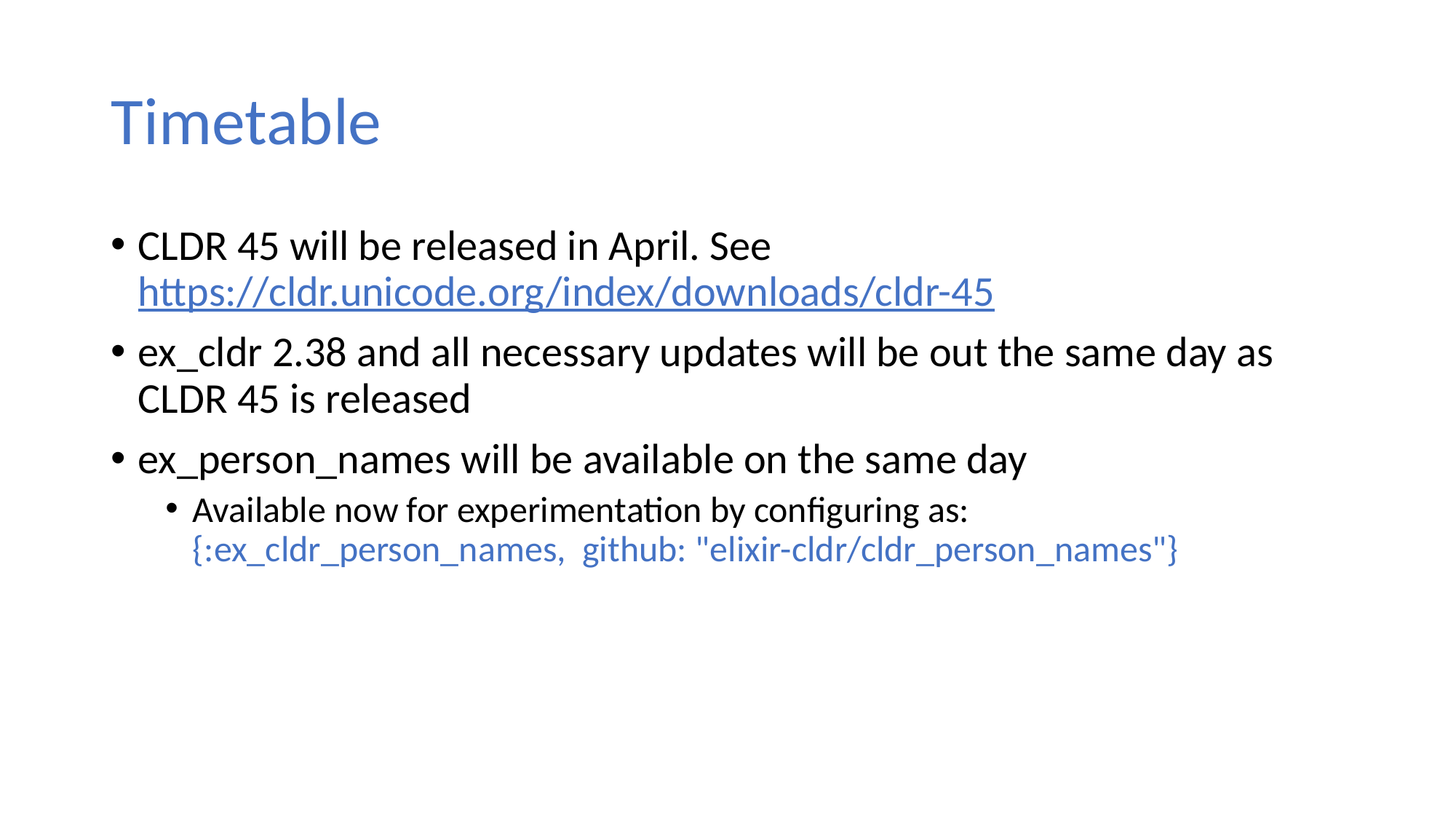

# Timetable
CLDR 45 will be released in April. See https://cldr.unicode.org/index/downloads/cldr-45
ex_cldr 2.38 and all necessary updates will be out the same day as CLDR 45 is released
ex_person_names will be available on the same day
Available now for experimentation by configuring as:
{:ex_cldr_person_names,  github: "elixir-cldr/cldr_person_names"}